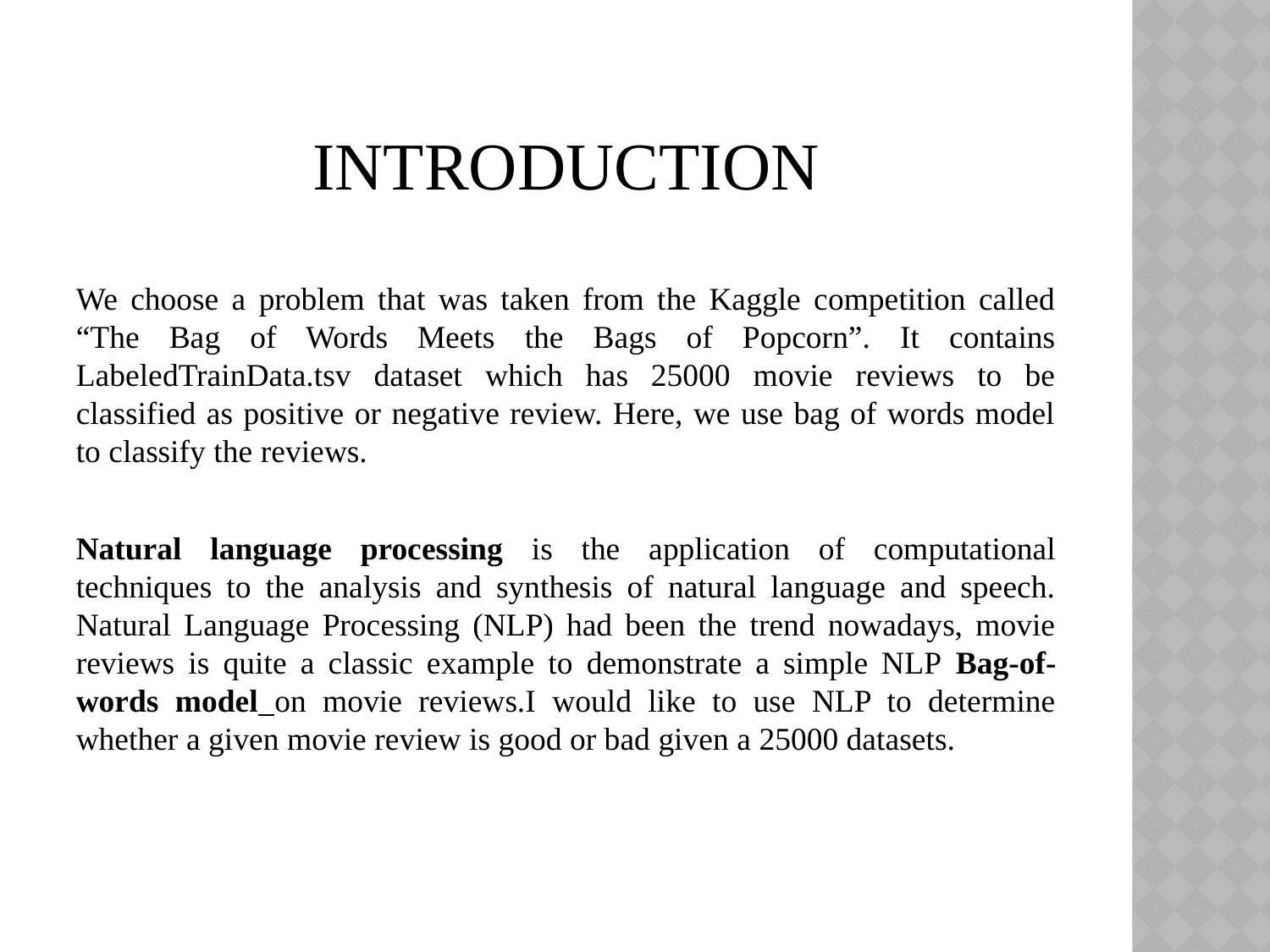

# INTRODUCTION

We choose a problem that was taken from the Kaggle competition called “The Bag of Words Meets the Bags of Popcorn”. It contains LabeledTrainData.tsv dataset which has 25000 movie reviews to be classified as positive or negative review. Here, we use bag of words model to classify the reviews.

Natural language processing is the application of computational techniques to the analysis and synthesis of natural language and speech. Natural Language Processing (NLP) had been the trend nowadays, movie reviews is quite a classic example to demonstrate a simple NLP Bag-of-words model on movie reviews.I would like to use NLP to determine whether a given movie review is good or bad given a 25000 datasets.